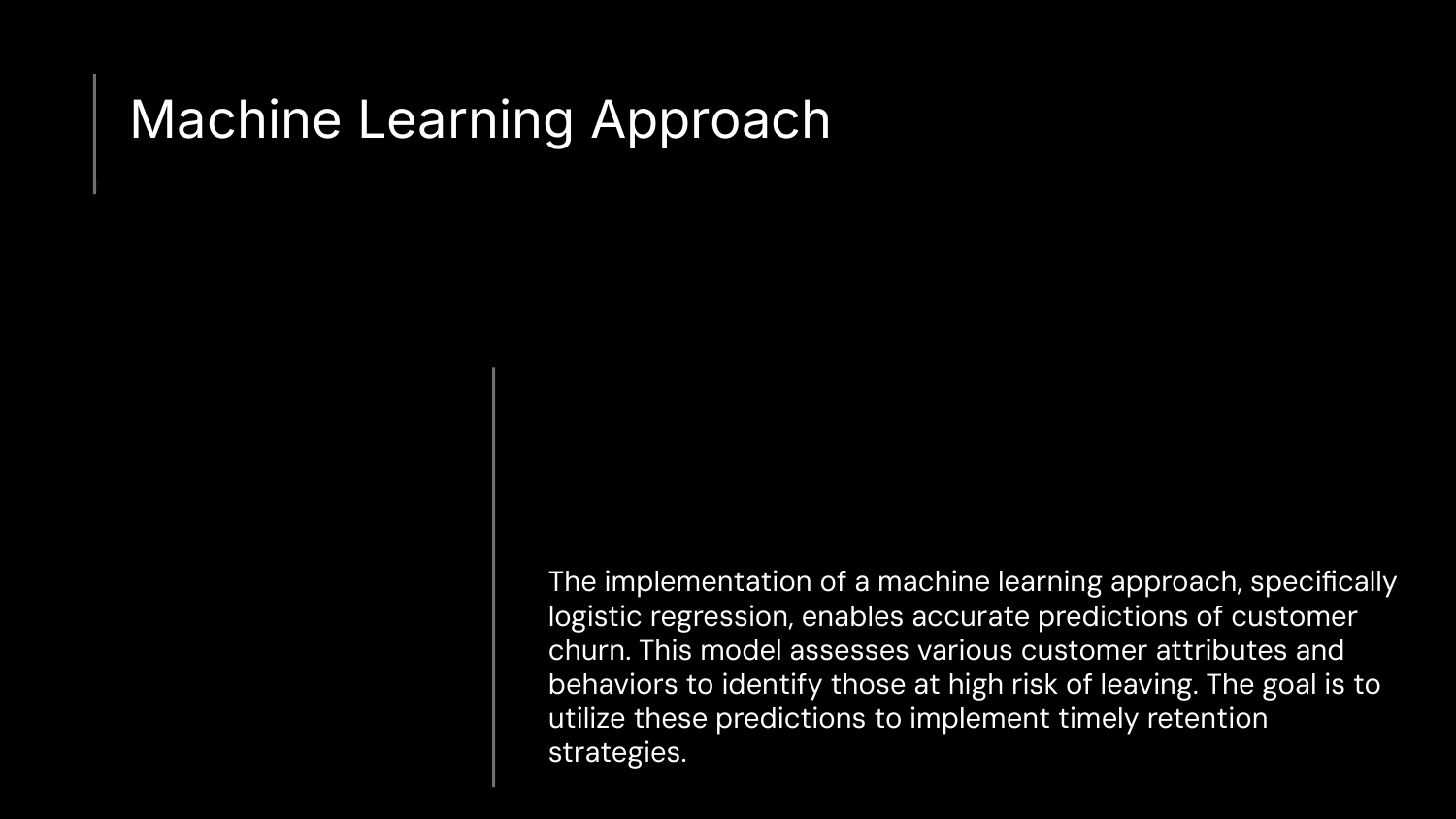

# Machine Learning Approach
The implementation of a machine learning approach, specifically logistic regression, enables accurate predictions of customer churn. This model assesses various customer attributes and behaviors to identify those at high risk of leaving. The goal is to utilize these predictions to implement timely retention strategies.